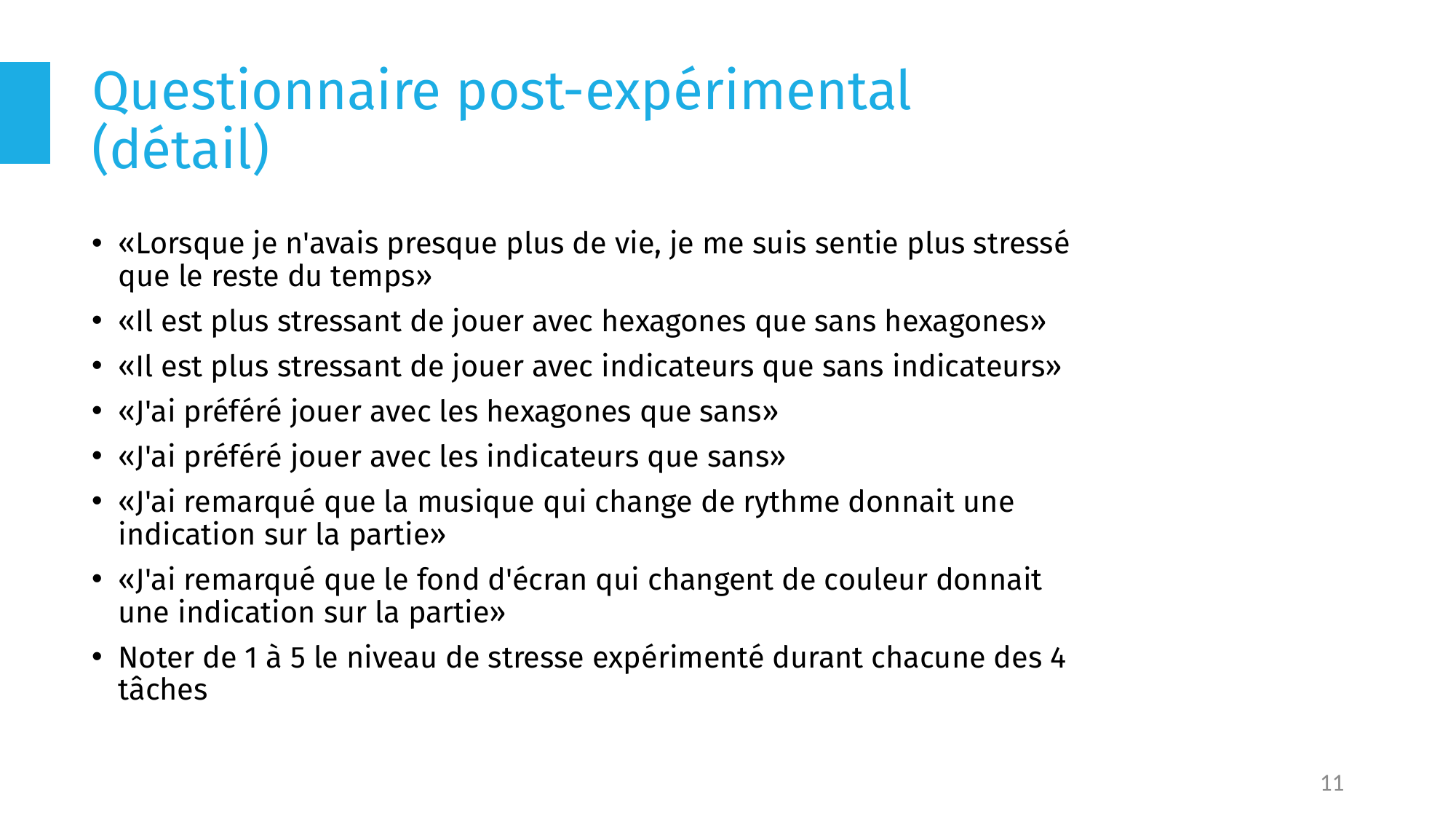

# Questionnaire post-expérimental (détail)
«Lorsque je n'avais presque plus de vie, je me suis sentie plus stressé que le reste du temps»
«Il est plus stressant de jouer avec hexagones que sans hexagones»
«Il est plus stressant de jouer avec indicateurs que sans indicateurs»
«J'ai préféré jouer avec les hexagones que sans»
«J'ai préféré jouer avec les indicateurs que sans»
«J'ai remarqué que la musique qui change de rythme donnait une indication sur la partie»
«J'ai remarqué que le fond d'écran qui changent de couleur donnait une indication sur la partie»
Noter de 1 à 5 le niveau de stresse expérimenté durant chacune des 4 tâches
11